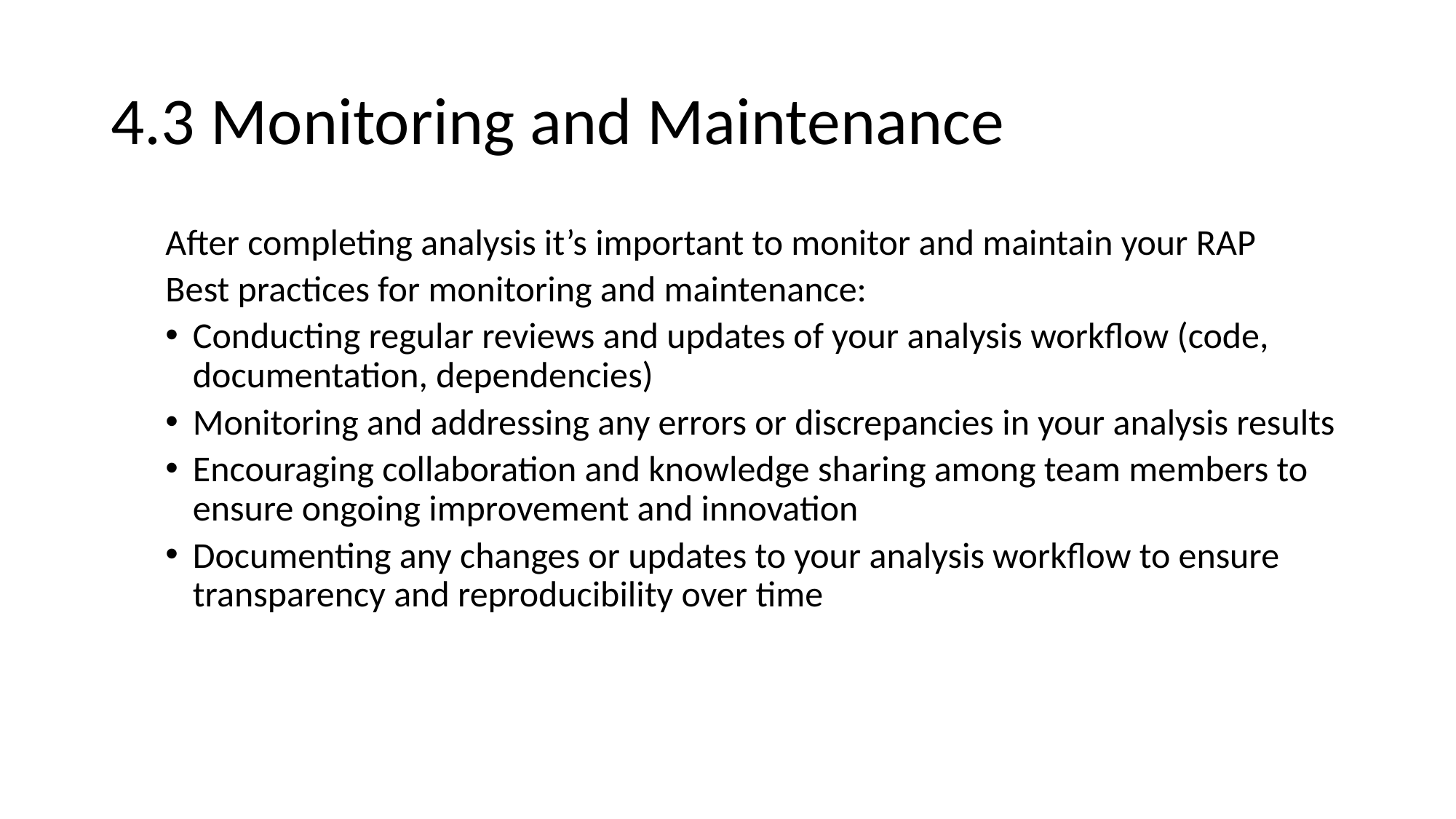

# 4.3 Monitoring and Maintenance
After completing analysis it’s important to monitor and maintain your RAP
Best practices for monitoring and maintenance:
Conducting regular reviews and updates of your analysis workflow (code, documentation, dependencies)
Monitoring and addressing any errors or discrepancies in your analysis results
Encouraging collaboration and knowledge sharing among team members to ensure ongoing improvement and innovation
Documenting any changes or updates to your analysis workflow to ensure transparency and reproducibility over time